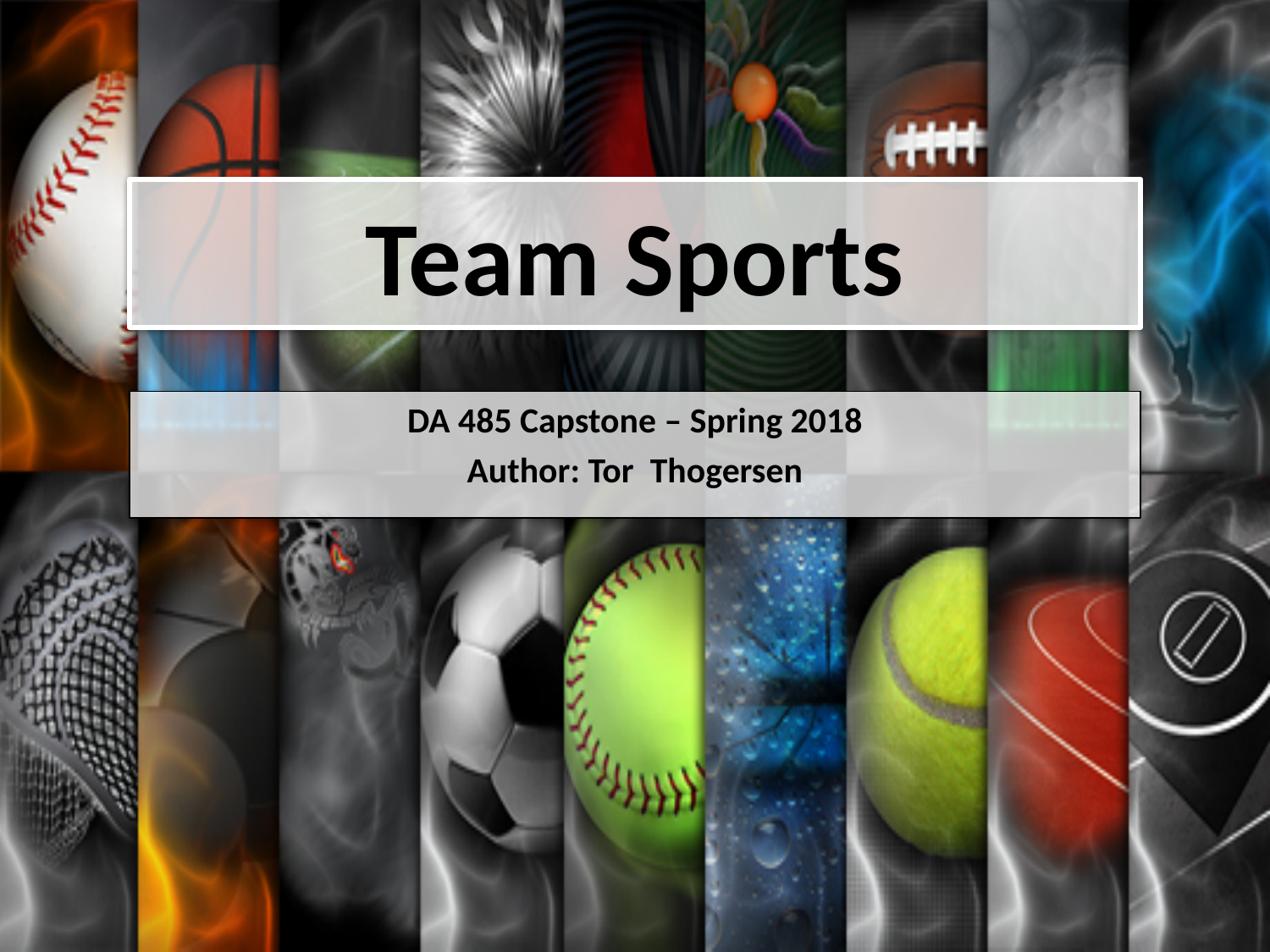

# Team Sports
DA 485 Capstone – Spring 2018
Author: Tor  Thogersen